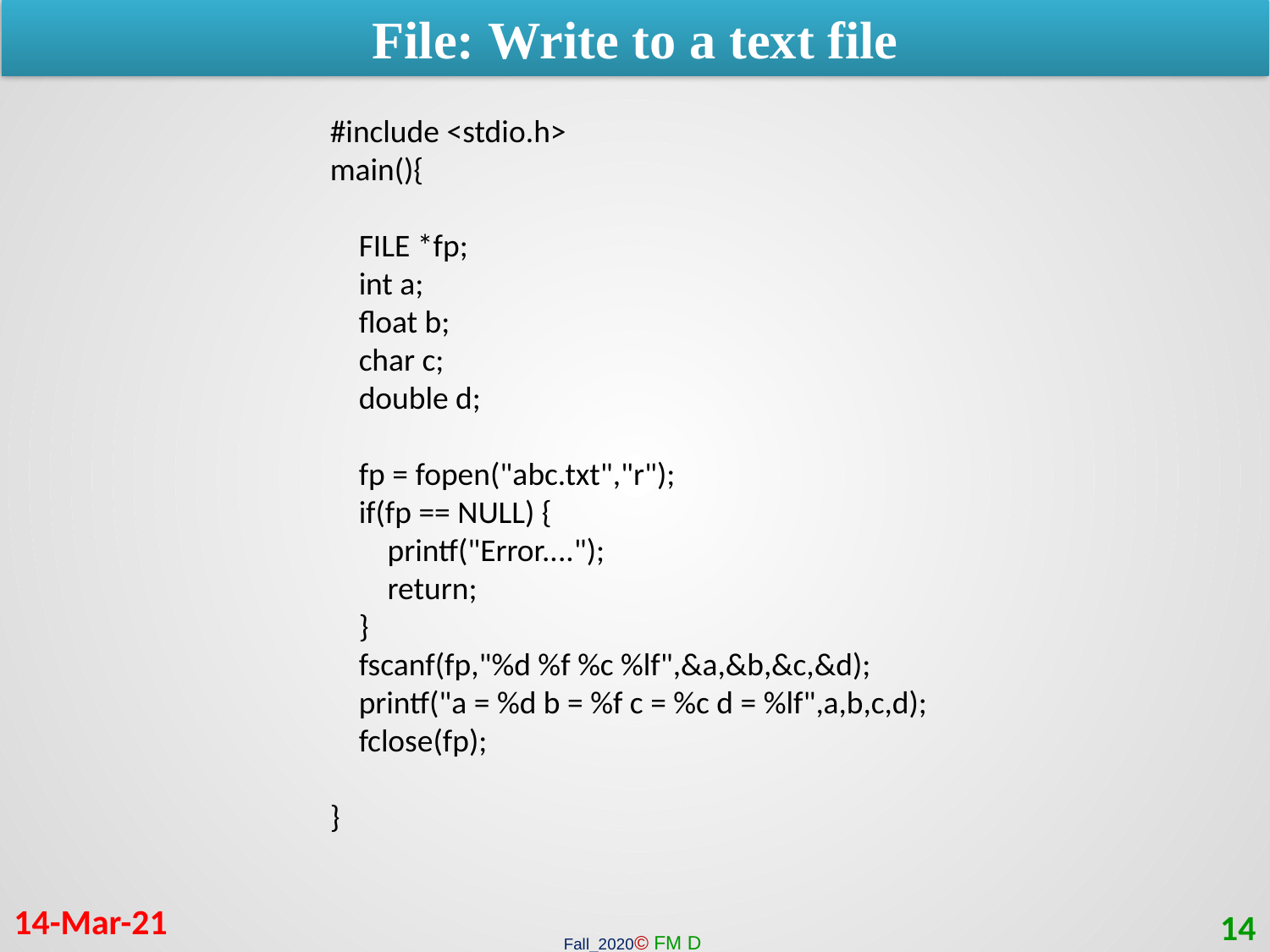

File: Write to a text file
#include <stdio.h>
main(){

    FILE *fp;
    int a;
    float b;
    char c;
    double d;

    fp = fopen("abc.txt","r");
    if(fp == NULL) {
        printf("Error....");
        return;
    }
    fscanf(fp,"%d %f %c %lf",&a,&b,&c,&d);
    printf("a = %d b = %f c = %c d = %lf",a,b,c,d);
    fclose(fp);

}
14-Mar-21
14